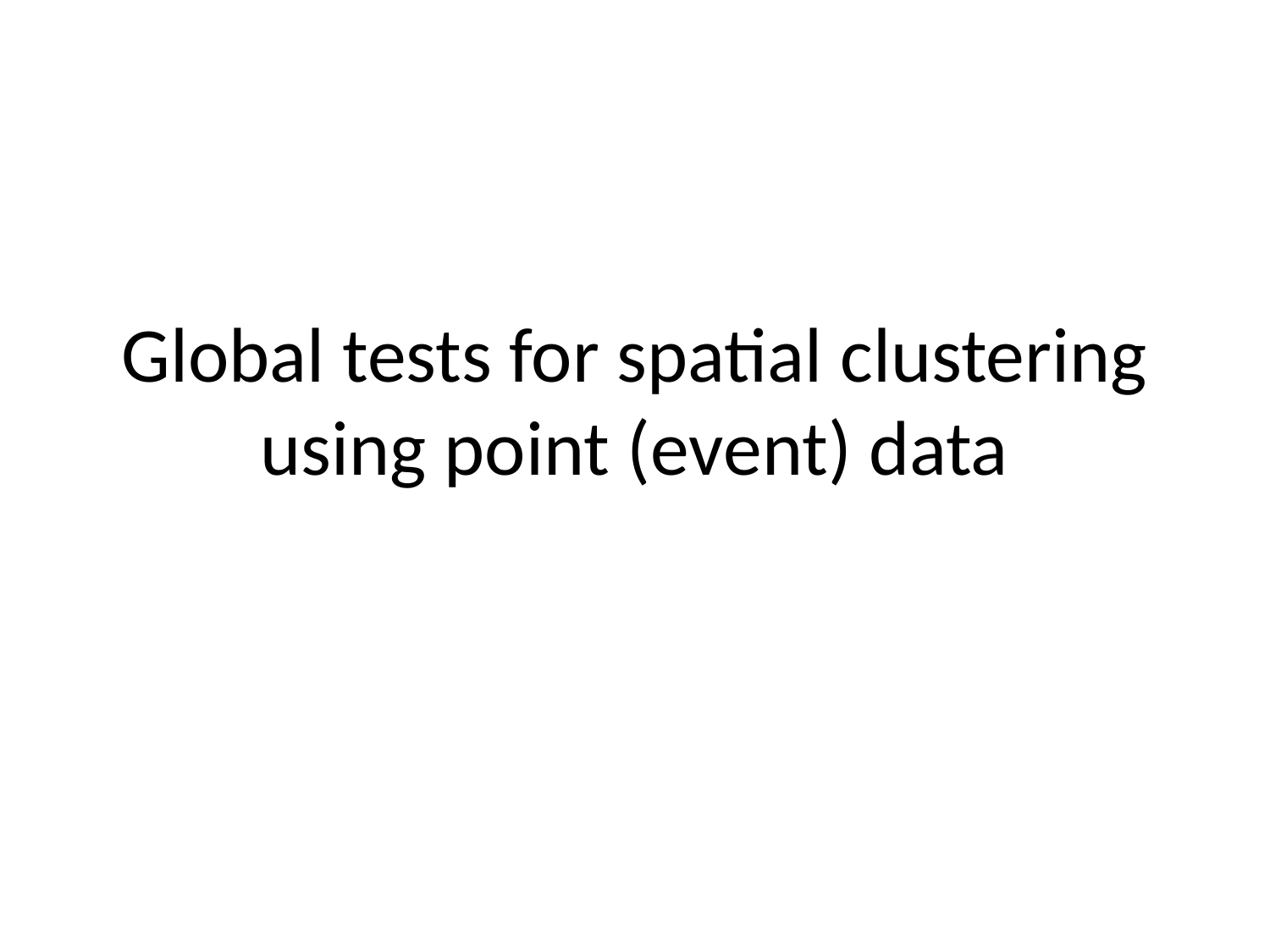

# Global tests for spatial clustering using point (event) data